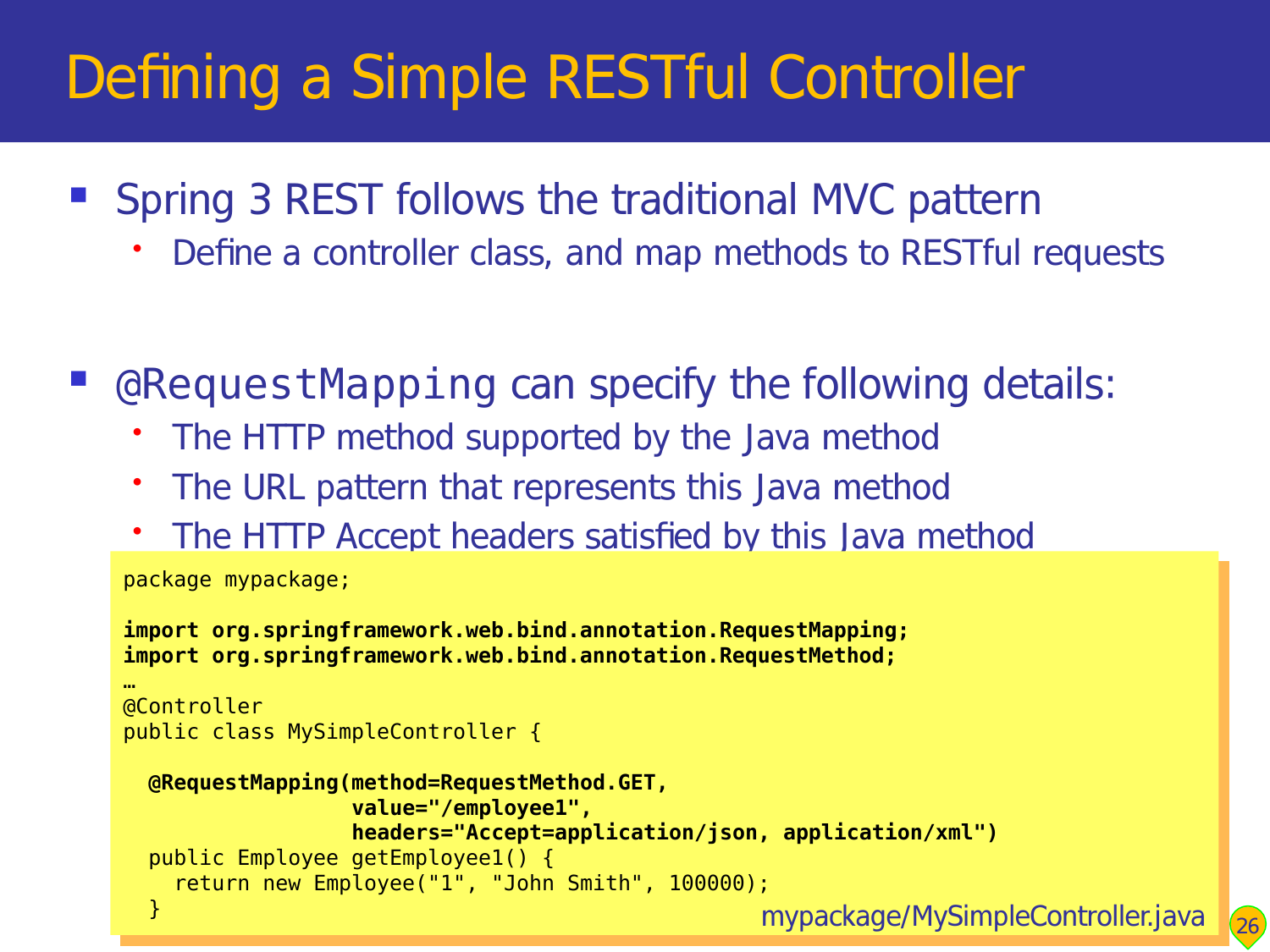

# Defining a Simple RESTful Controller
Spring 3 REST follows the traditional MVC pattern
Define a controller class, and map methods to RESTful requests

@RequestMapping can specify the following details:
The HTTP method supported by the Java method
The URL pattern that represents this Java method
The HTTP Accept headers satisfied by this Java method

package mypackage;

import org.springframework.web.bind.annotation.RequestMapping;
import org.springframework.web.bind.annotation.RequestMethod;
…
@Controller
public class MySimpleController {

  @RequestMapping(method=RequestMethod.GET,
                  value="/employee1",
                  headers="Accept=application/json, application/xml")
  public Employee getEmployee1() {
    return new Employee("1", "John Smith", 100000);
  }
26
mypackage/MySimpleController.java